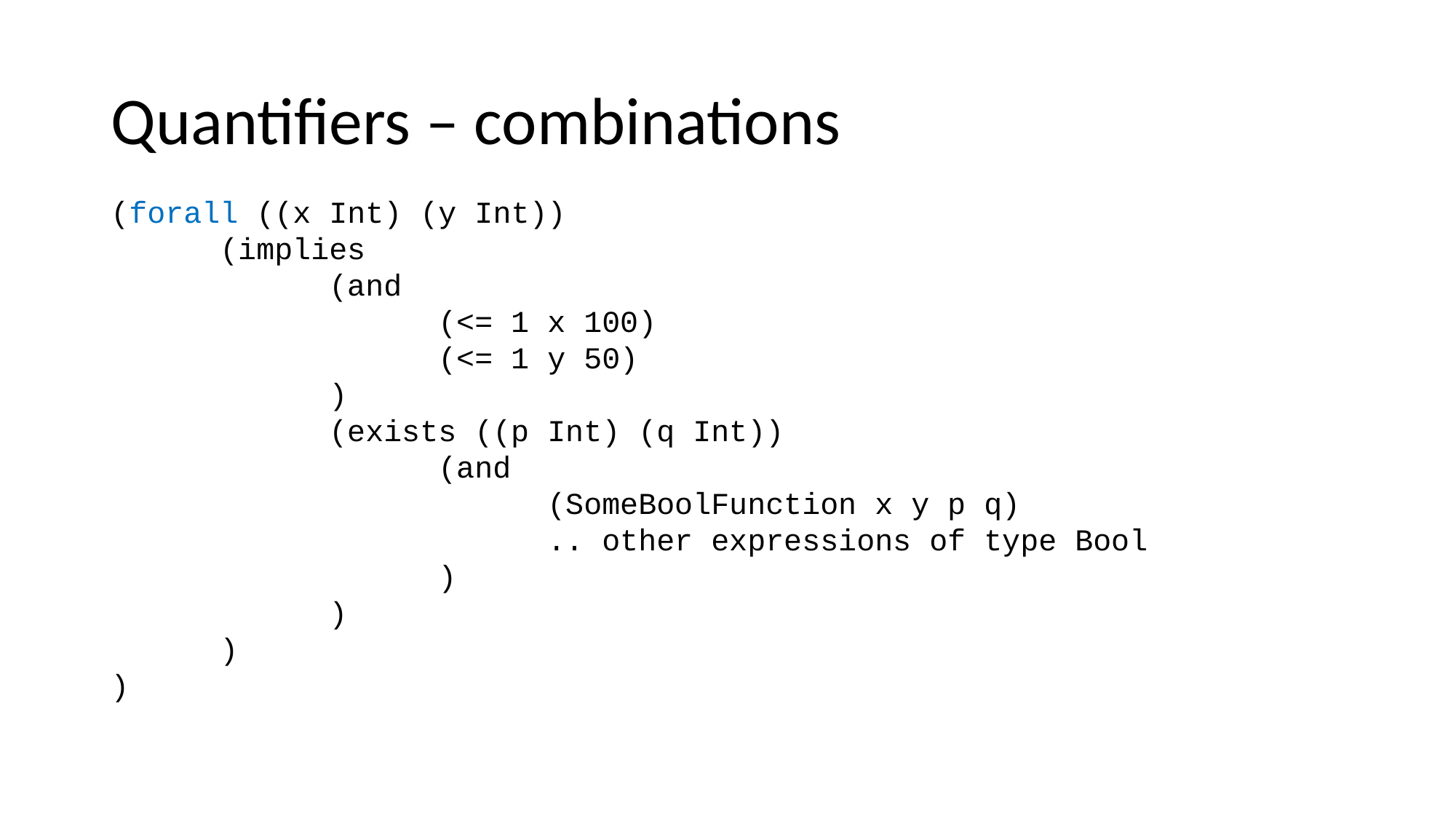

# Quantifiers – combinations
(forall ((x Int) (y Int))
	(implies
		(and
			(<= 1 x 100)
			(<= 1 y 50)
		)
		(exists ((p Int) (q Int))
			(and
				(SomeBoolFunction x y p q)
				.. other expressions of type Bool
			)
		)
	)
)